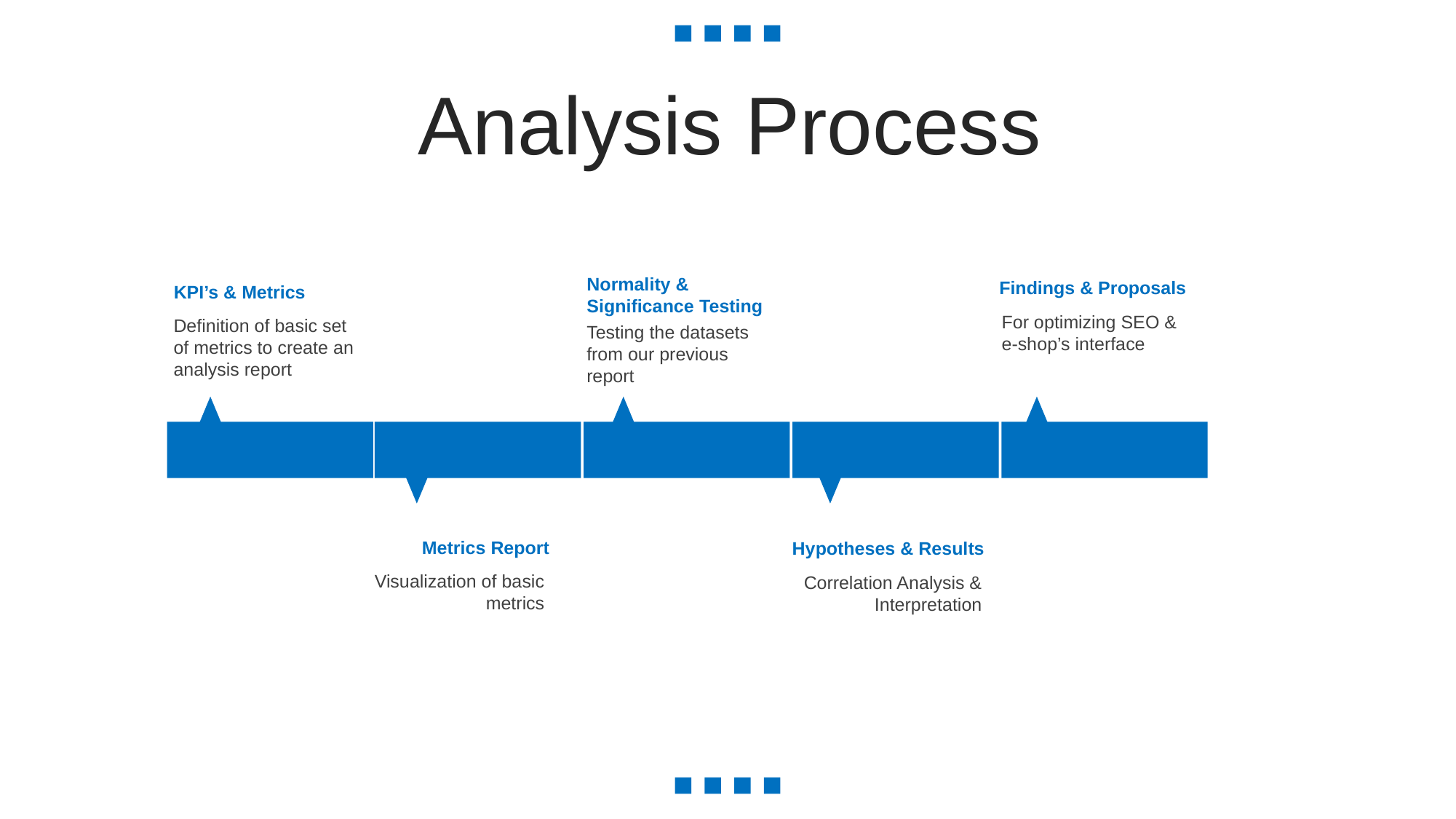

Analysis Process
Normality & Significance Testing
Testing the datasets from our previous report
Findings & Proposals
For optimizing SEO & e-shop’s interface
KPI’s & Metrics
Definition of basic set of metrics to create an analysis report

Metrics Report
Visualization of basic metrics
Hypotheses & Results
Correlation Analysis & Interpretation